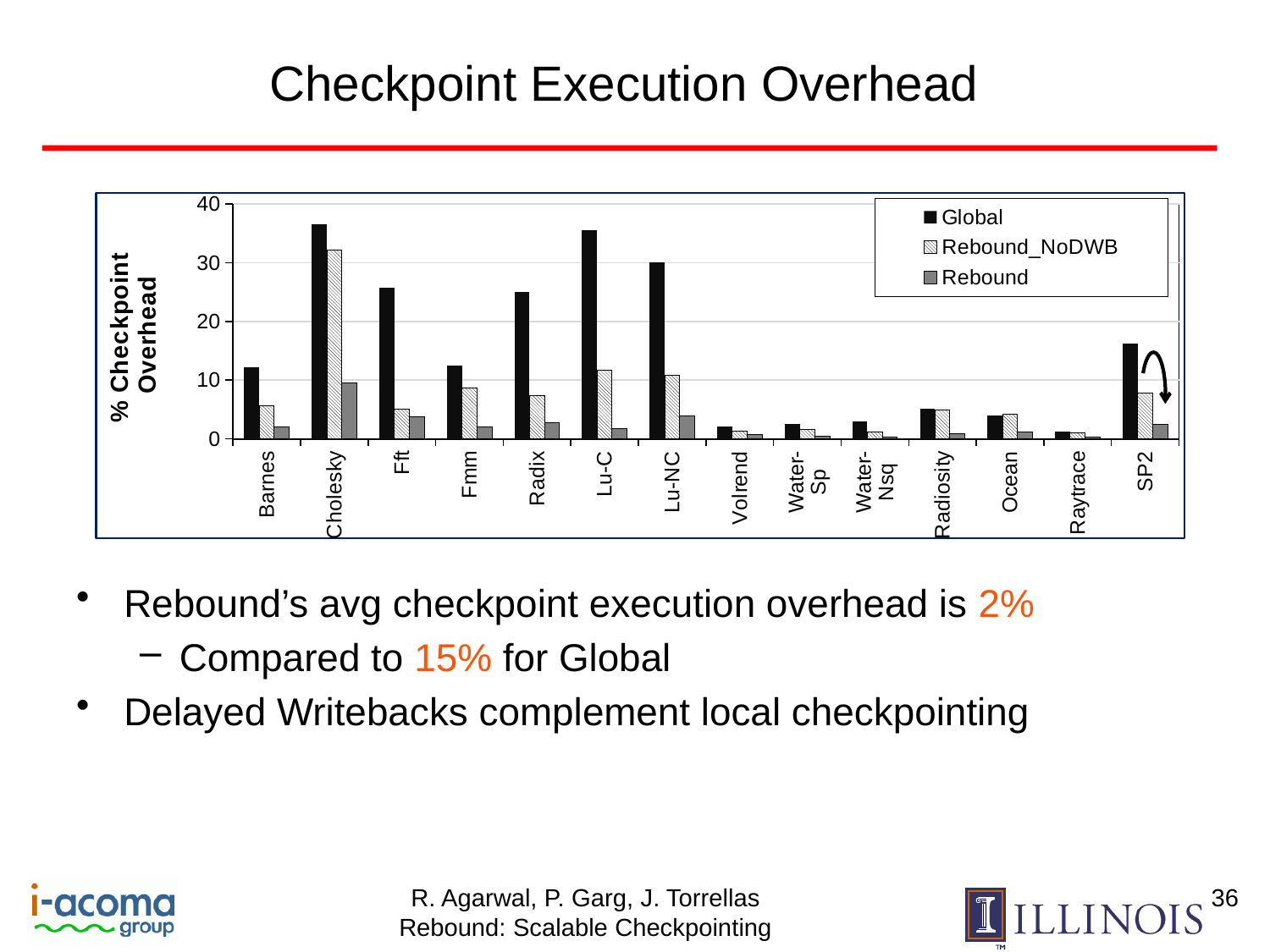

# Checkpoint Execution Overhead

Rebound’s avg checkpoint execution overhead is 2%
Compared to 15% for Global
Delayed Writebacks complement local checkpointing

### Chart

| Category | Global | Rebound_NoDWB | Rebound |
|---|---|---|---|
| Barnes | 12.206654550047737 | 5.59048255866768 | 2.00895628214339 |
| Cholesky | 36.523896493952265 | 32.1235597554306 | 9.5 |
| Fft | 25.754387032139917 | 5.010810839970588 | 3.74547939256188 |
| Fmm | 12.559246277213271 | 8.608675797263306 | 2.1 |
| Radix | 25.10044010250579 | 7.318510440146562 | 2.8230098138787967 |
| Lu-C | 35.590007953704195 | 11.639891948000399 | 1.6800000000000042 |
| Lu-NC | 30.136134948615 | 10.7802050405691 | 3.9 |
| Volrend | 2.168060833606252 | 1.3 | 0.7000000000000006 |
| Water-
Sp | 2.534104145977141 | 1.64964576791737 | 0.480175782576908 |
| Water-
Nsq | 2.999446374988783 | 1.1445217319655 | 0.2980000000000003 |
| Radiosity | 5.0669286065558765 | 4.873610405825652 | 0.9600000000000006 |
| Ocean | 4.0461801316890895 | 4.13171089768073 | 1.11 |
| Raytrace | 1.22737044278674 | 1.0795977337743698 | 0.32514582602923 |
| SP2-AVG | 16.223790620916287 | 7.847635431953131 | 2.4421351059300807 |
36